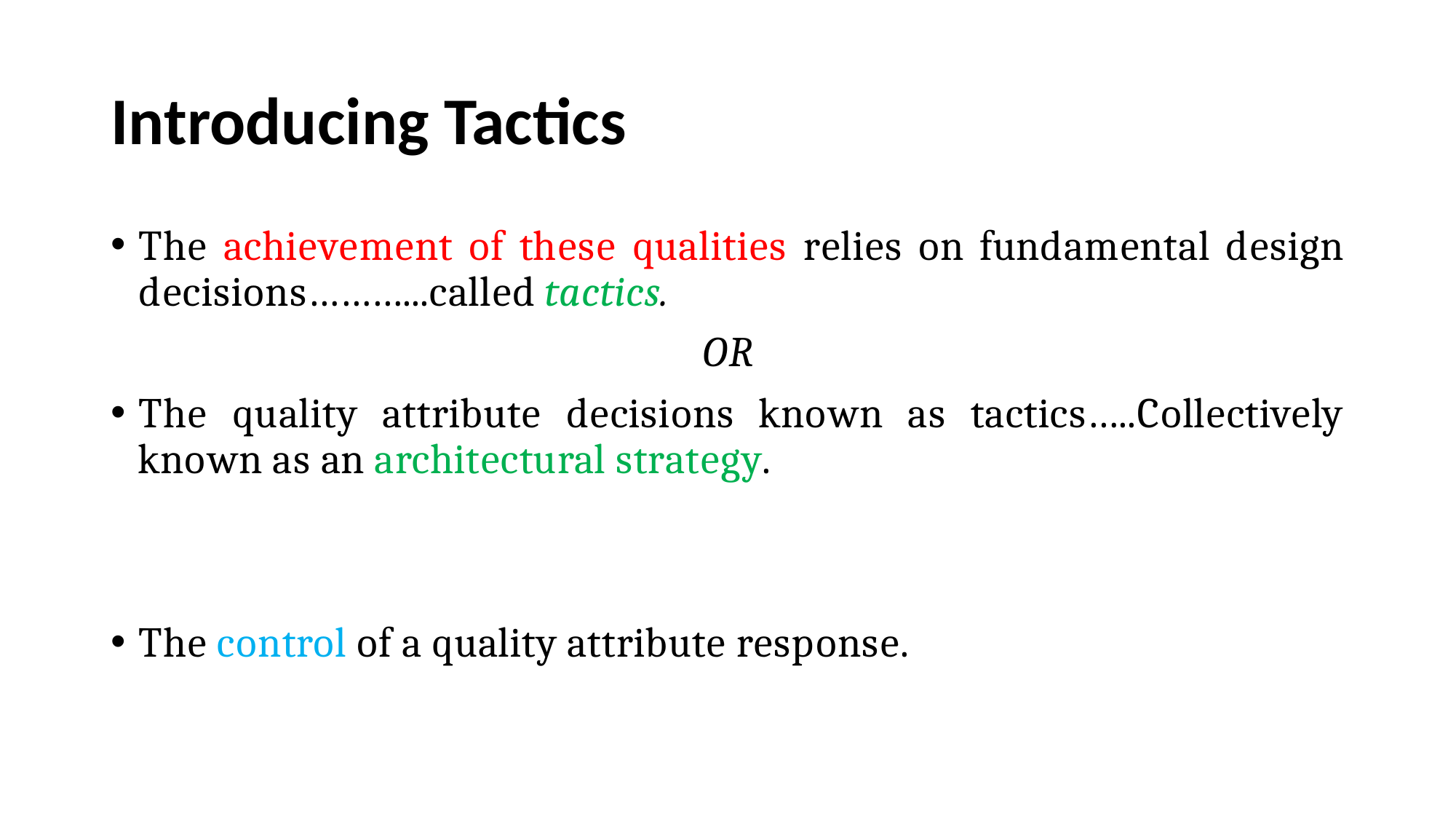

# Introducing Tactics
The achievement of these qualities relies on fundamental design decisions………...called tactics.
OR
The quality attribute decisions known as tactics…..Collectively known as an architectural strategy.

The control of a quality attribute response.